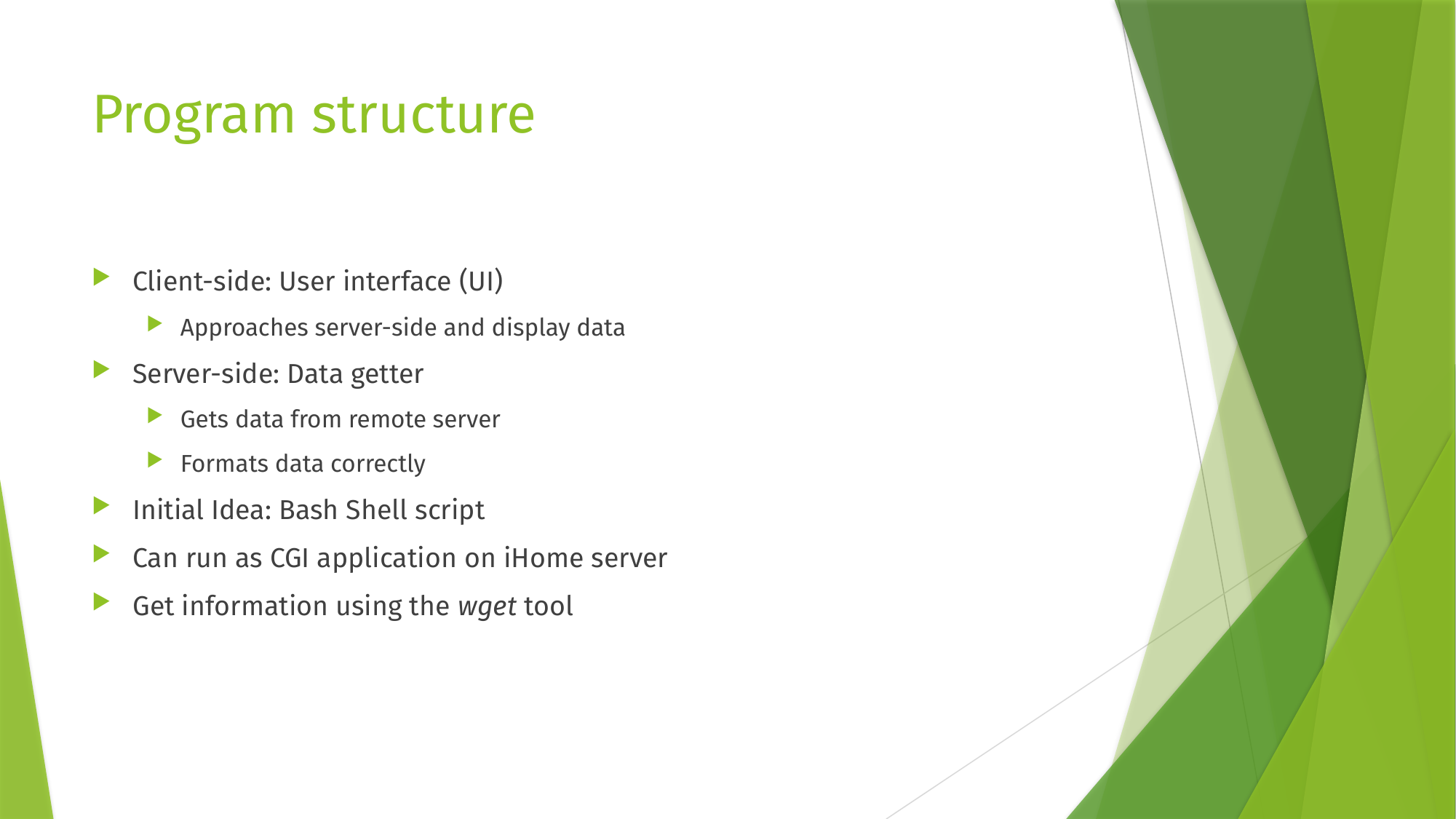

# Program structure
Client-side: User interface (UI)
Approaches server-side and display data
Server-side: Data getter
Gets data from remote server
Formats data correctly
Initial Idea: Bash Shell script
Can run as CGI application on iHome server
Get information using the wget tool